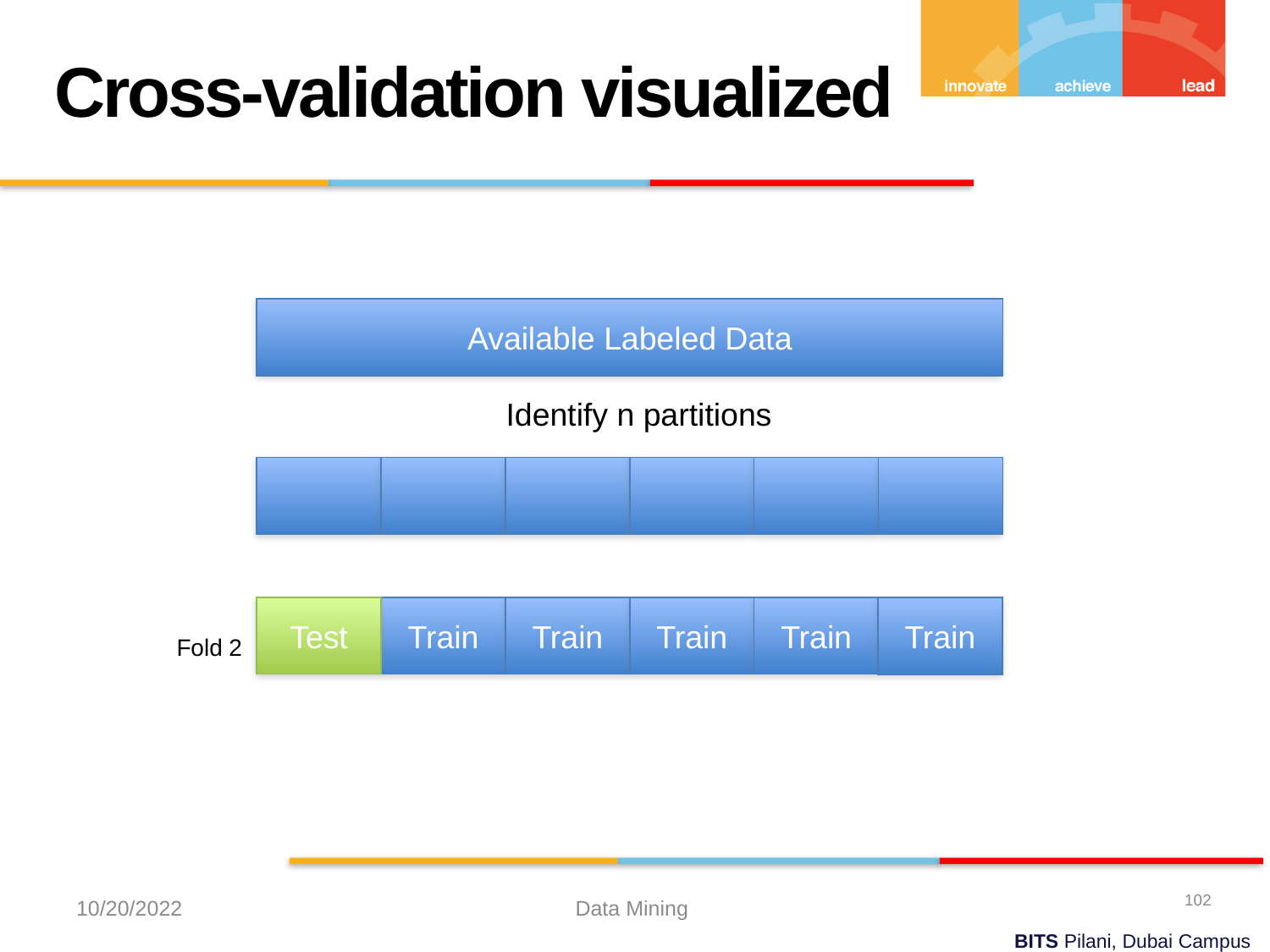

Cross-validation visualized

Available Labeled Data
Identify n partitions

Test
Train
Train
Train
Train
Train
Fold 2
102
10/20/2022
Data Mining